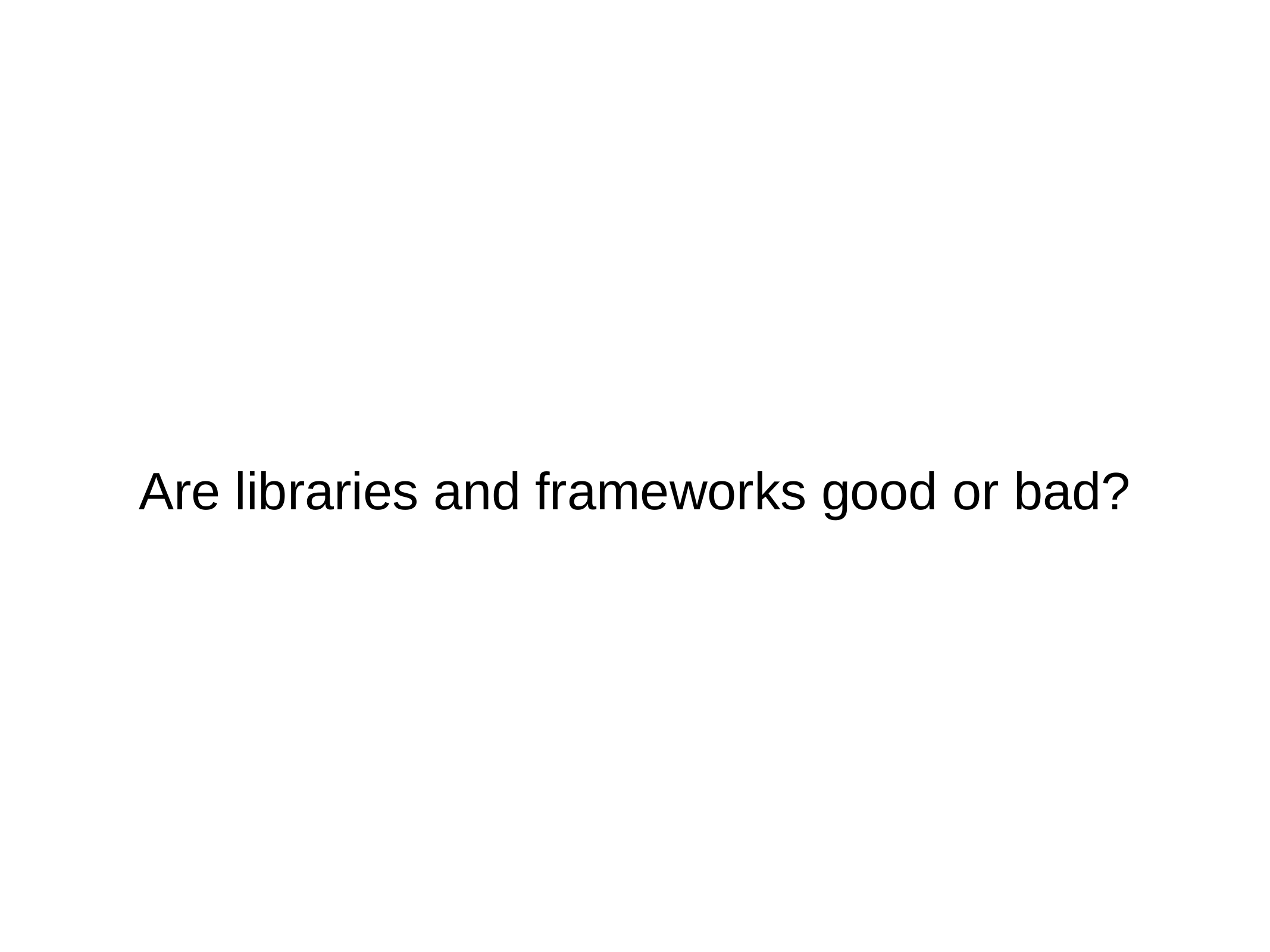

# Are libraries and frameworks good or bad?